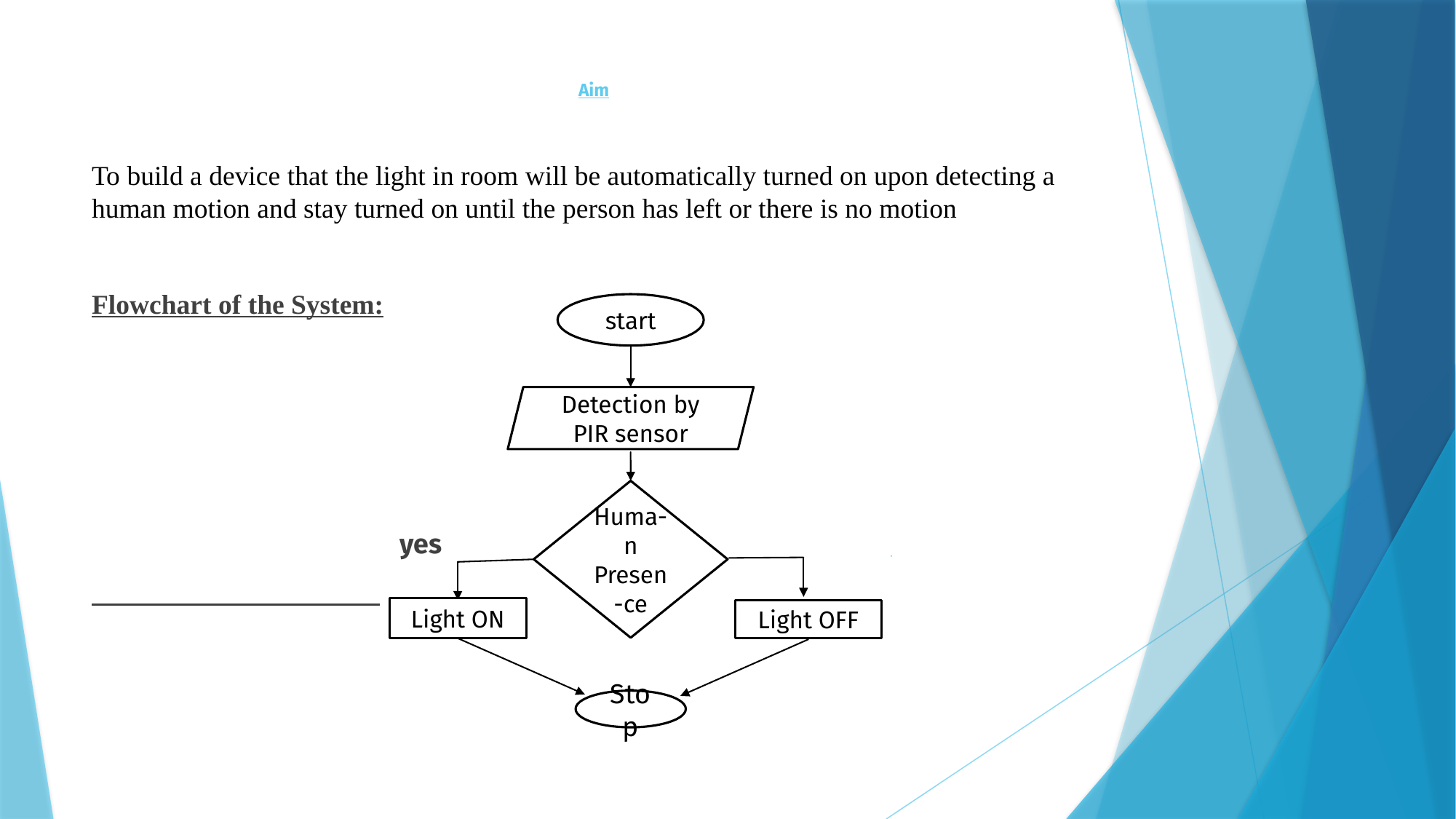

# Aim
To build a device that the light in room will be automatically turned on upon detecting a human motion and stay turned on until the person has left or there is no motion

Flowchart of the System:

                                               yes                               No

start
Detection by PIR sensor
Huma-n Presen-ce
Light ON
Light OFF
Stop